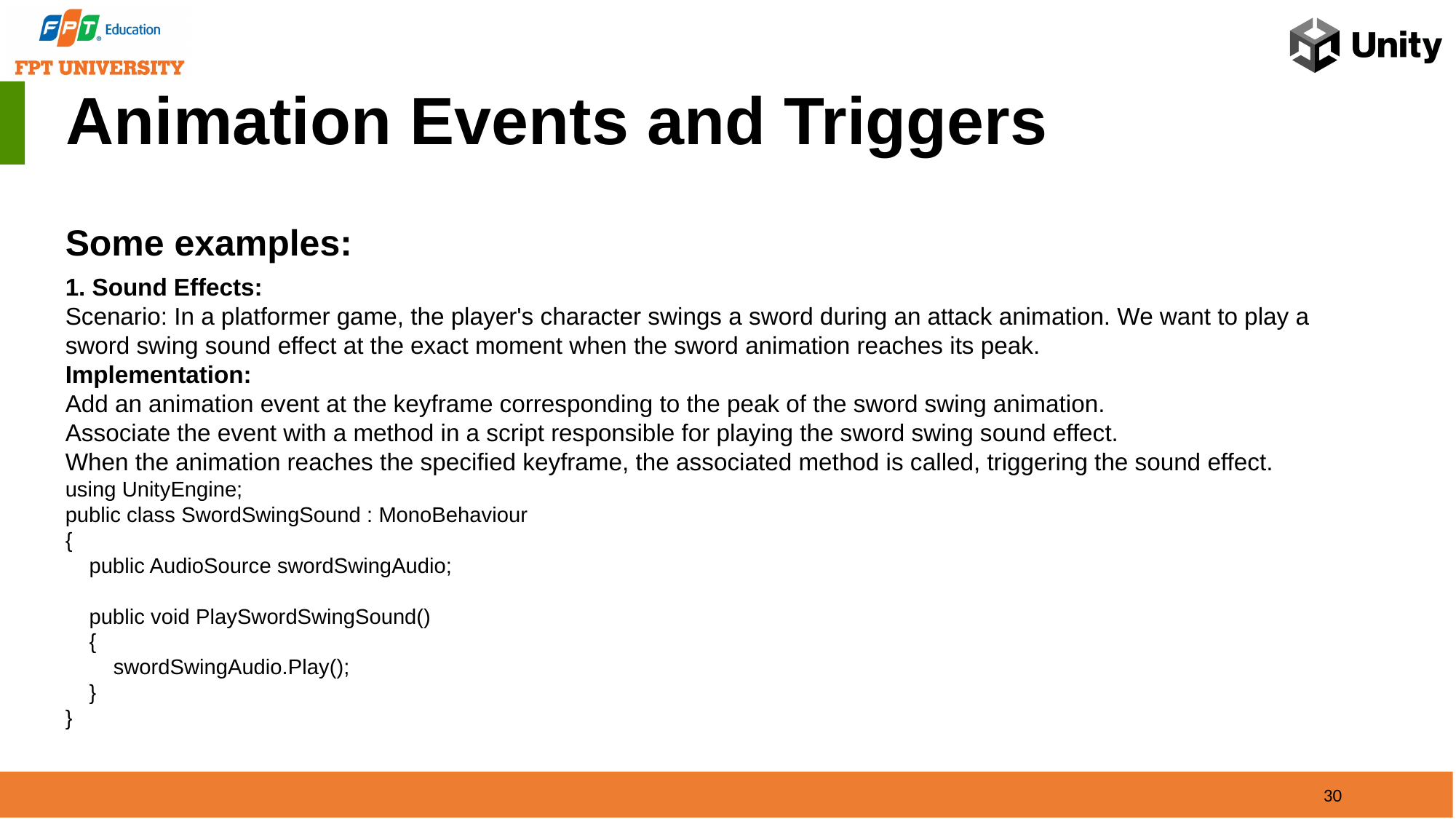

Animation Events and Triggers

Some examples:
1. Sound Effects:
Scenario: In a platformer game, the player's character swings a sword during an attack animation. We want to play a sword swing sound effect at the exact moment when the sword animation reaches its peak.
Implementation:
Add an animation event at the keyframe corresponding to the peak of the sword swing animation.
Associate the event with a method in a script responsible for playing the sword swing sound effect.
When the animation reaches the specified keyframe, the associated method is called, triggering the sound effect.
using UnityEngine;
public class SwordSwingSound : MonoBehaviour
{
    public AudioSource swordSwingAudio;

    public void PlaySwordSwingSound()
    {
        swordSwingAudio.Play();
    }
}

30